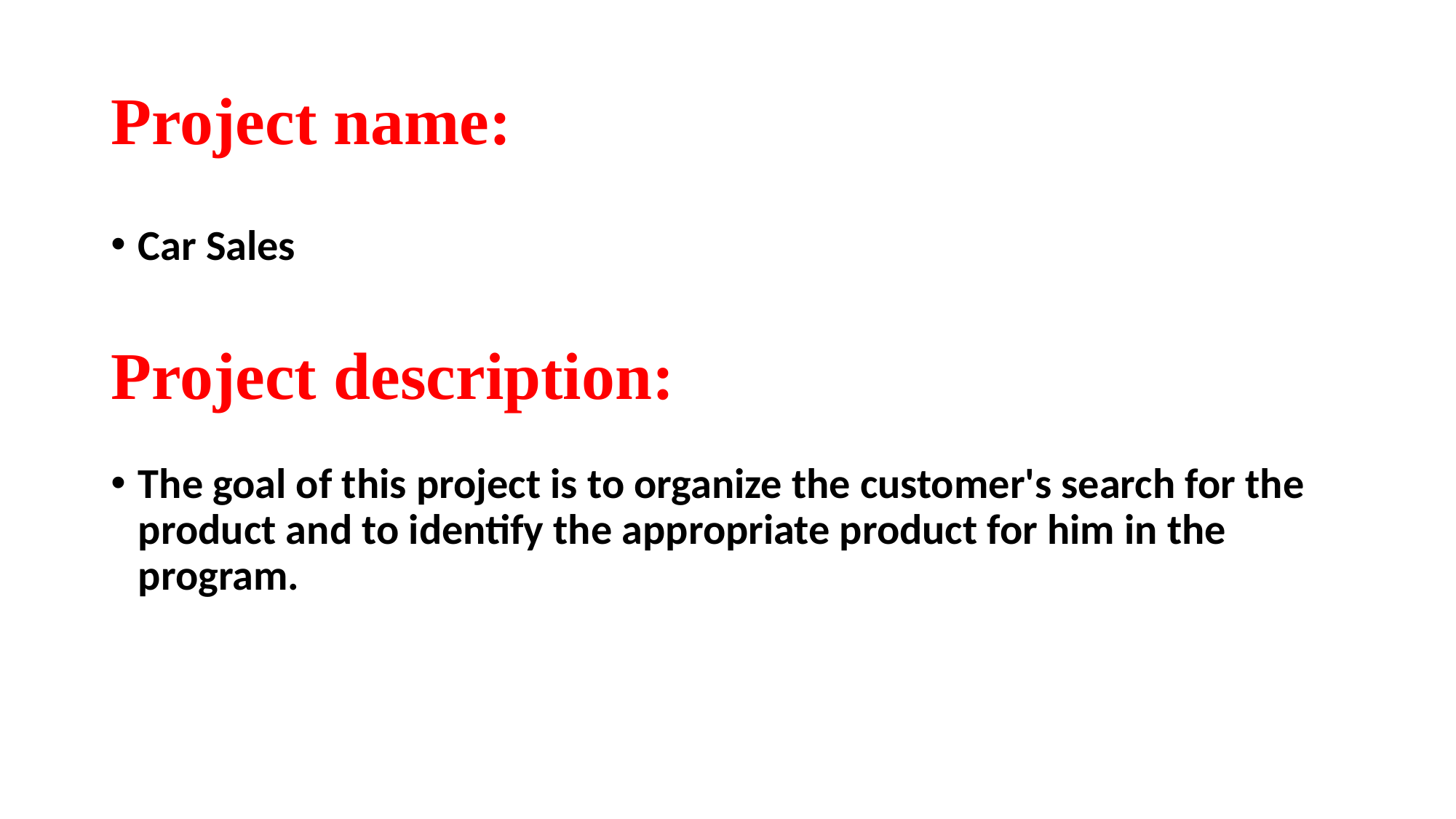

# Project name:
Car Sales
Project description:
The goal of this project is to organize the customer's search for the product and to identify the appropriate product for him in the program.